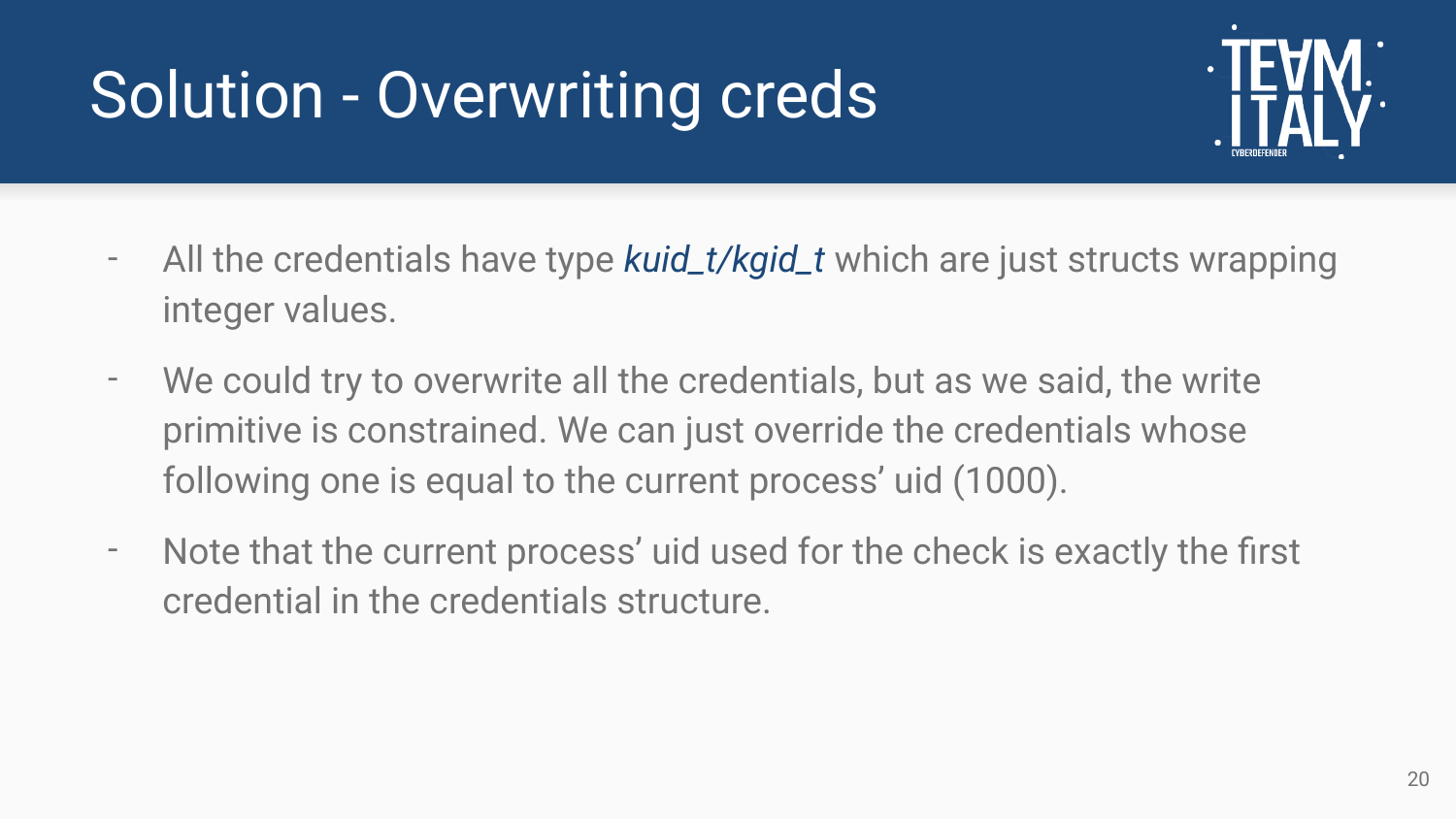

# Solution - Overwriting creds
All the credentials have type kuid_t/kgid_t which are just structs wrapping integer values.
We could try to overwrite all the credentials, but as we said, the write primitive is constrained. We can just override the credentials whose following one is equal to the current process’ uid (1000).
Note that the current process’ uid used for the check is exactly the first credential in the credentials structure.
20